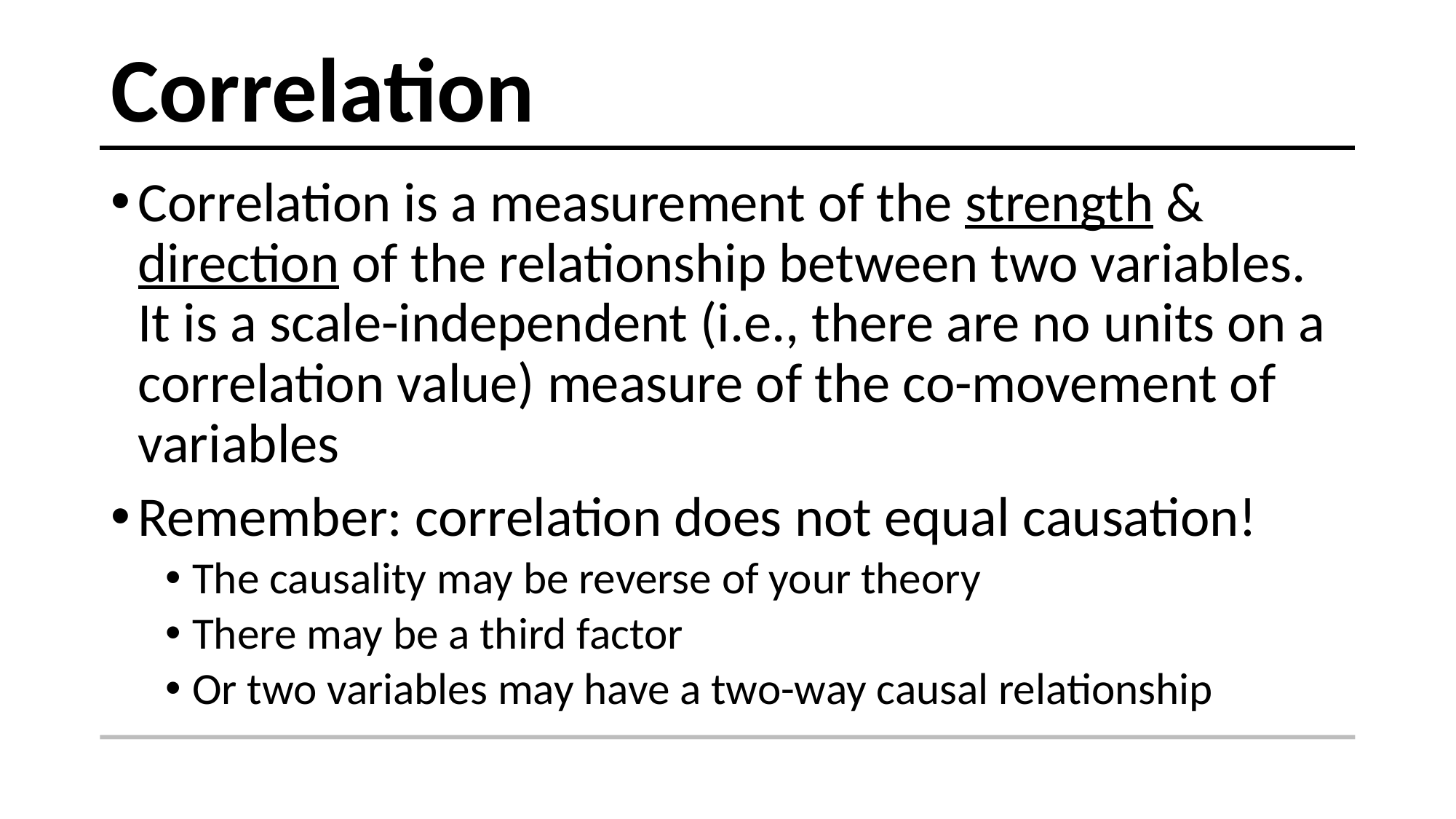

# Correlation
Correlation is a measurement of the strength & direction of the relationship between two variables. It is a scale-independent (i.e., there are no units on a correlation value) measure of the co-movement of variables
Remember: correlation does not equal causation!
The causality may be reverse of your theory
There may be a third factor
Or two variables may have a two-way causal relationship